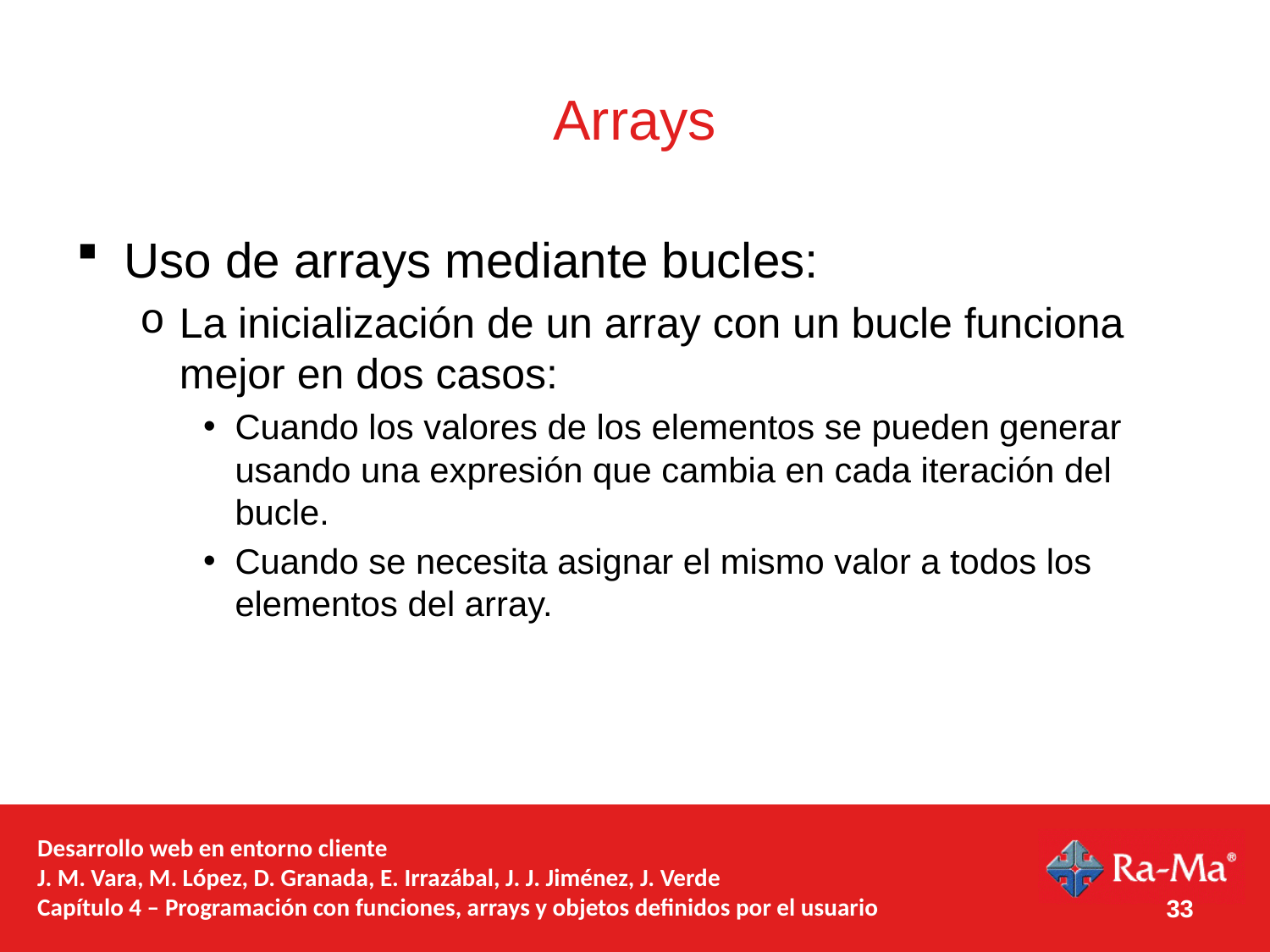

# Arrays
Uso de arrays mediante bucles:
La inicialización de un array con un bucle funciona mejor en dos casos:
Cuando los valores de los elementos se pueden generar usando una expresión que cambia en cada iteración del bucle.
Cuando se necesita asignar el mismo valor a todos los elementos del array.

Desarrollo web en entorno cliente
J. M. Vara, M. López, D. Granada, E. Irrazábal, J. J. Jiménez, J. Verde
Capítulo 4 – Programación con funciones, arrays y objetos definidos por el usuario
33